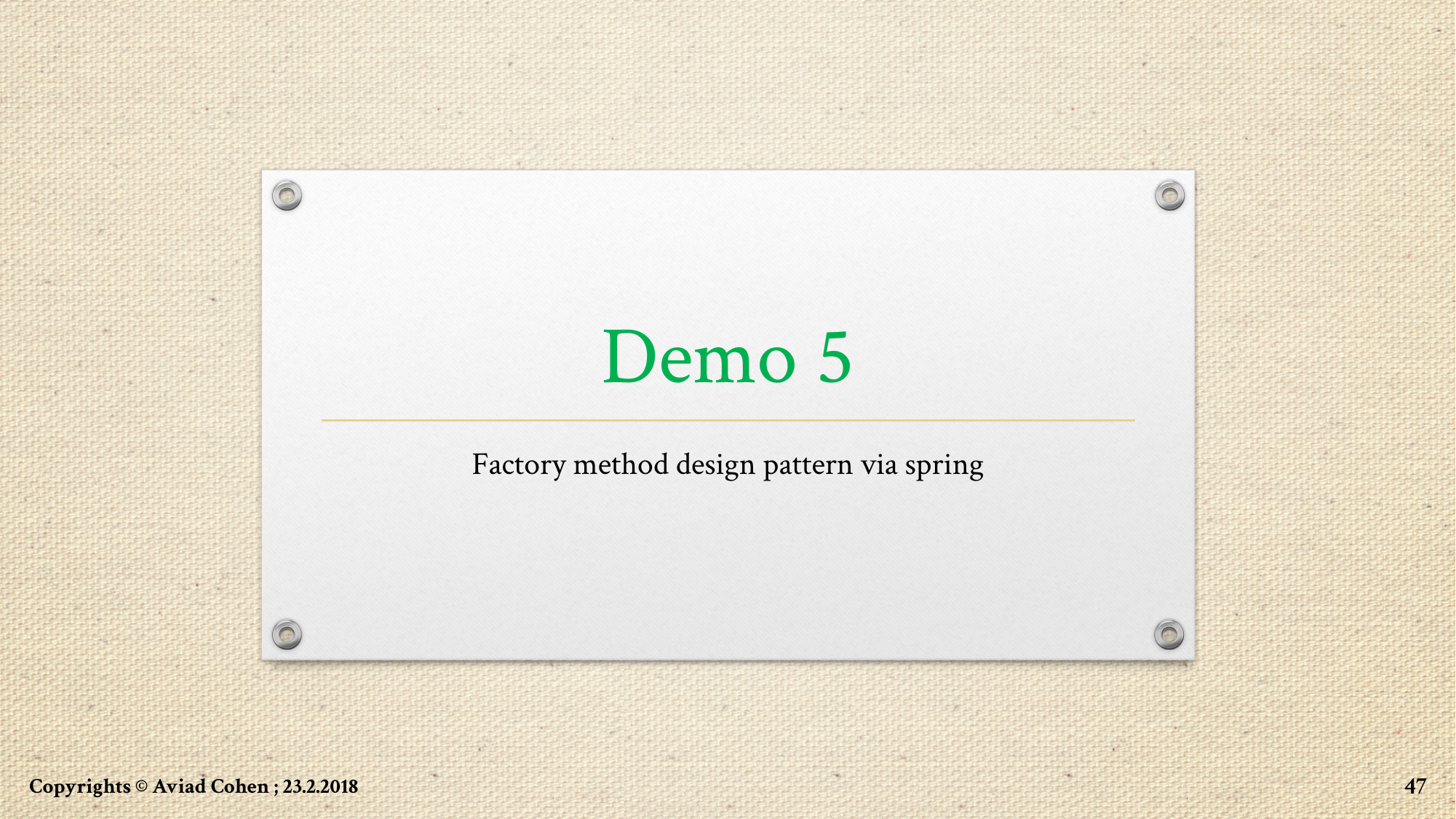

# Demo 5
Factory method design pattern via spring
Copyrights © Aviad Cohen ; 23.2.2018
47